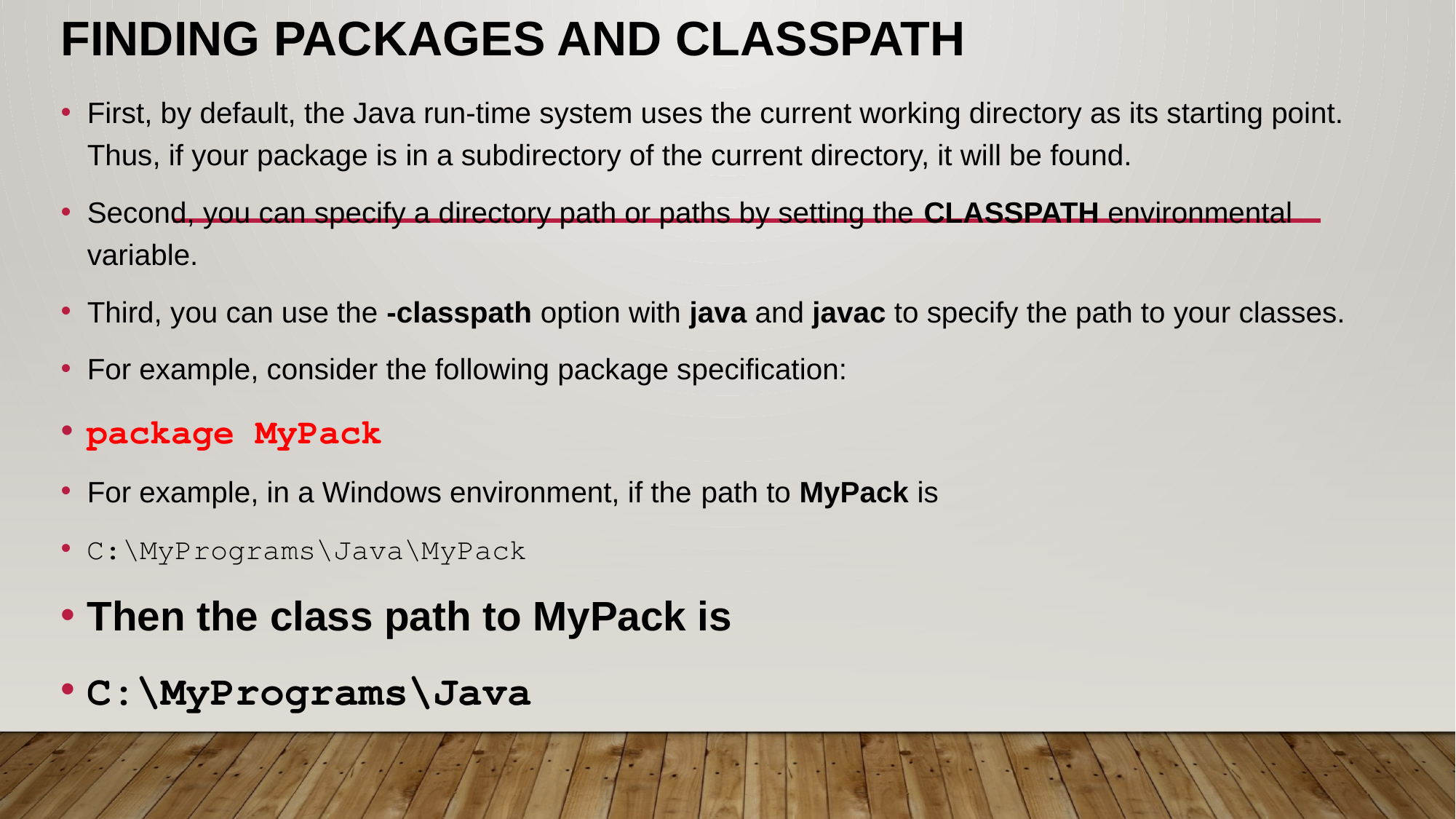

# Finding Packages and CLASSPATH
First, by default, the Java run-time system uses the current working directory as its starting point. Thus, if your package is in a subdirectory of the current directory, it will be found.
Second, you can specify a directory path or paths by setting the CLASSPATH environmental variable.
Third, you can use the -classpath option with java and javac to specify the path to your classes.
For example, consider the following package specification:
package MyPack
For example, in a Windows environment, if the path to MyPack is
C:\MyPrograms\Java\MyPack
Then the class path to MyPack is
C:\MyPrograms\Java